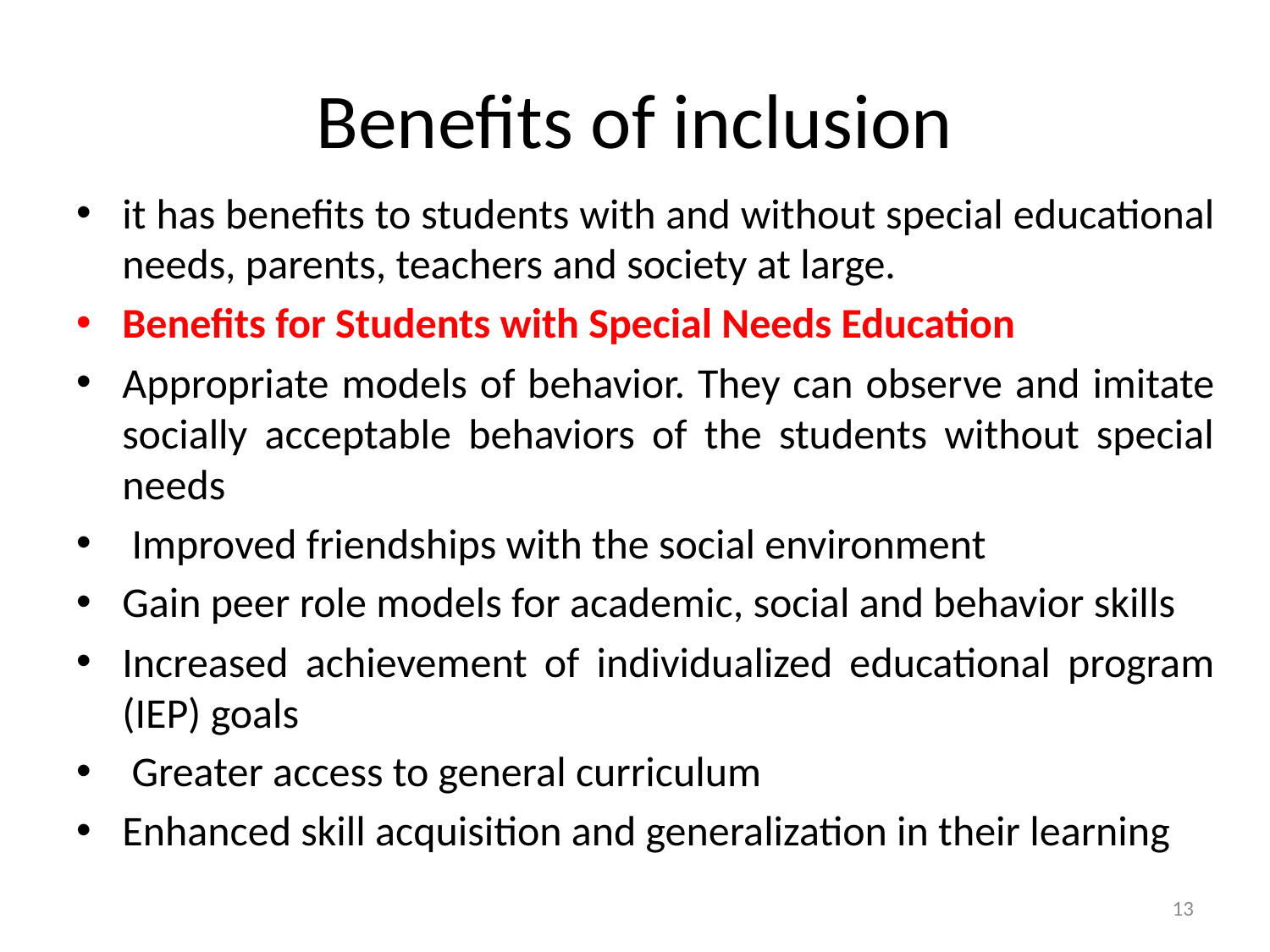

# Benefits of inclusion
it has benefits to students with and without special educational needs, parents, teachers and society at large.
Benefits for Students with Special Needs Education
Appropriate models of behavior. They can observe and imitate socially acceptable behaviors of the students without special needs
 Improved friendships with the social environment
Gain peer role models for academic, social and behavior skills
Increased achievement of individualized educational program (IEP) goals
 Greater access to general curriculum
Enhanced skill acquisition and generalization in their learning

13